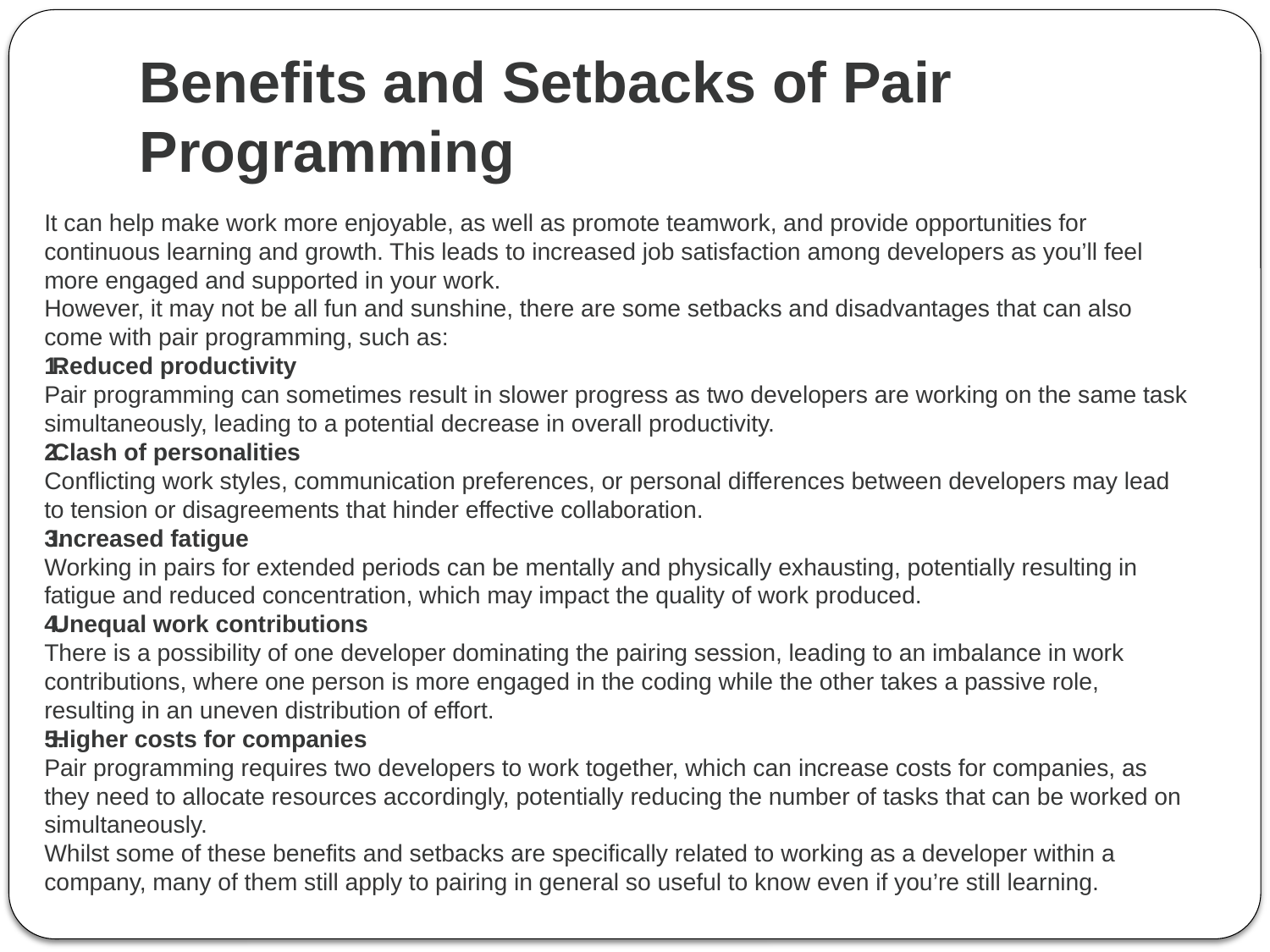

# Benefits and Setbacks of Pair Programming
It can help make work more enjoyable, as well as promote teamwork, and provide opportunities for continuous learning and growth. This leads to increased job satisfaction among developers as you’ll feel more engaged and supported in your work.
However, it may not be all fun and sunshine, there are some setbacks and disadvantages that can also come with pair programming, such as:
Reduced productivity
Pair programming can sometimes result in slower progress as two developers are working on the same task simultaneously, leading to a potential decrease in overall productivity.
Clash of personalities
Conflicting work styles, communication preferences, or personal differences between developers may lead to tension or disagreements that hinder effective collaboration.
Increased fatigue
Working in pairs for extended periods can be mentally and physically exhausting, potentially resulting in fatigue and reduced concentration, which may impact the quality of work produced.
Unequal work contributions
There is a possibility of one developer dominating the pairing session, leading to an imbalance in work contributions, where one person is more engaged in the coding while the other takes a passive role, resulting in an uneven distribution of effort.
Higher costs for companies
Pair programming requires two developers to work together, which can increase costs for companies, as they need to allocate resources accordingly, potentially reducing the number of tasks that can be worked on simultaneously.
Whilst some of these benefits and setbacks are specifically related to working as a developer within a company, many of them still apply to pairing in general so useful to know even if you’re still learning.